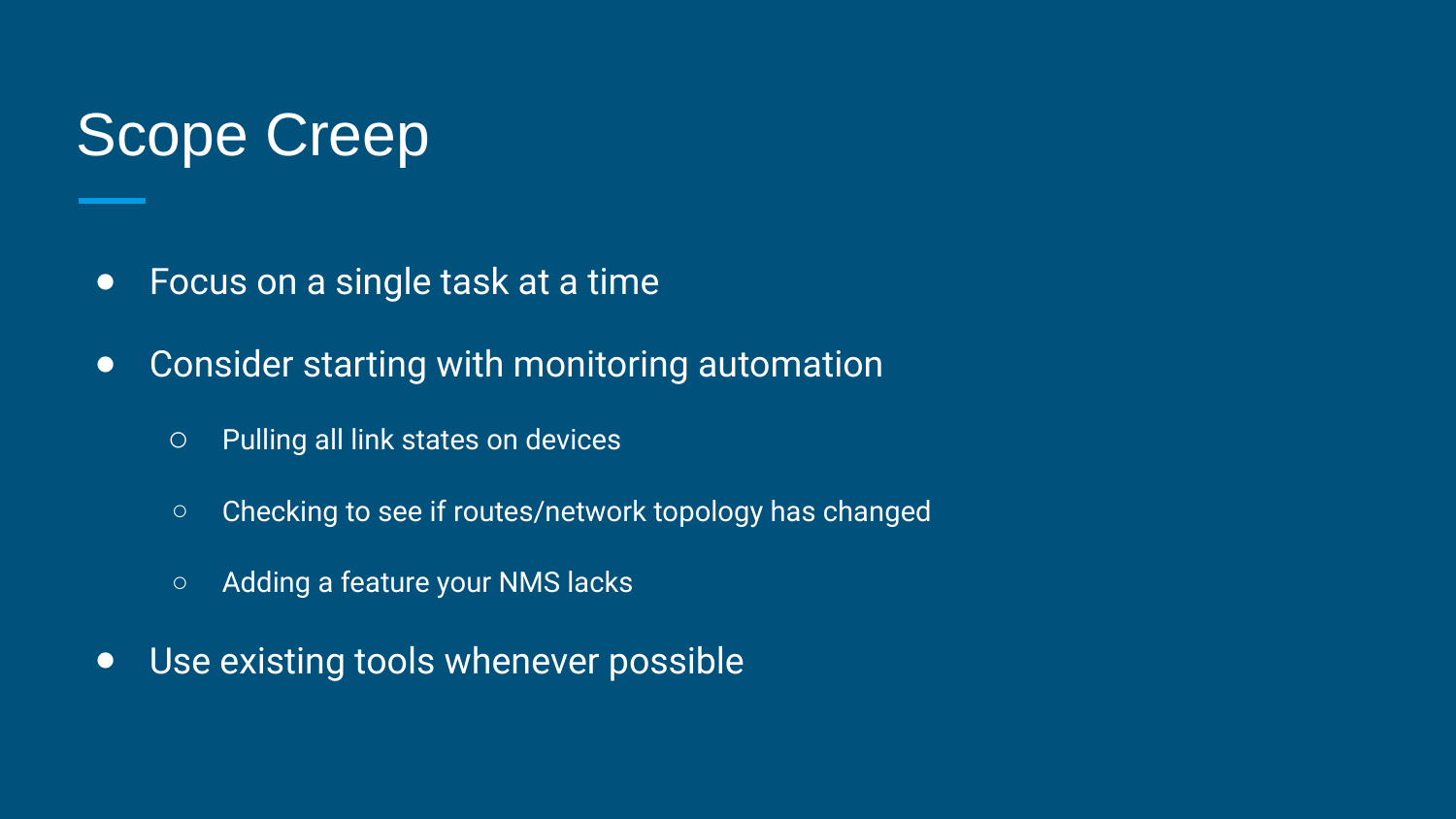

# Scope Creep
Focus on a single task at a time
Consider starting with monitoring automation
Pulling all link states on devices
Checking to see if routes/network topology has changed
Adding a feature your NMS lacks
Use existing tools whenever possible